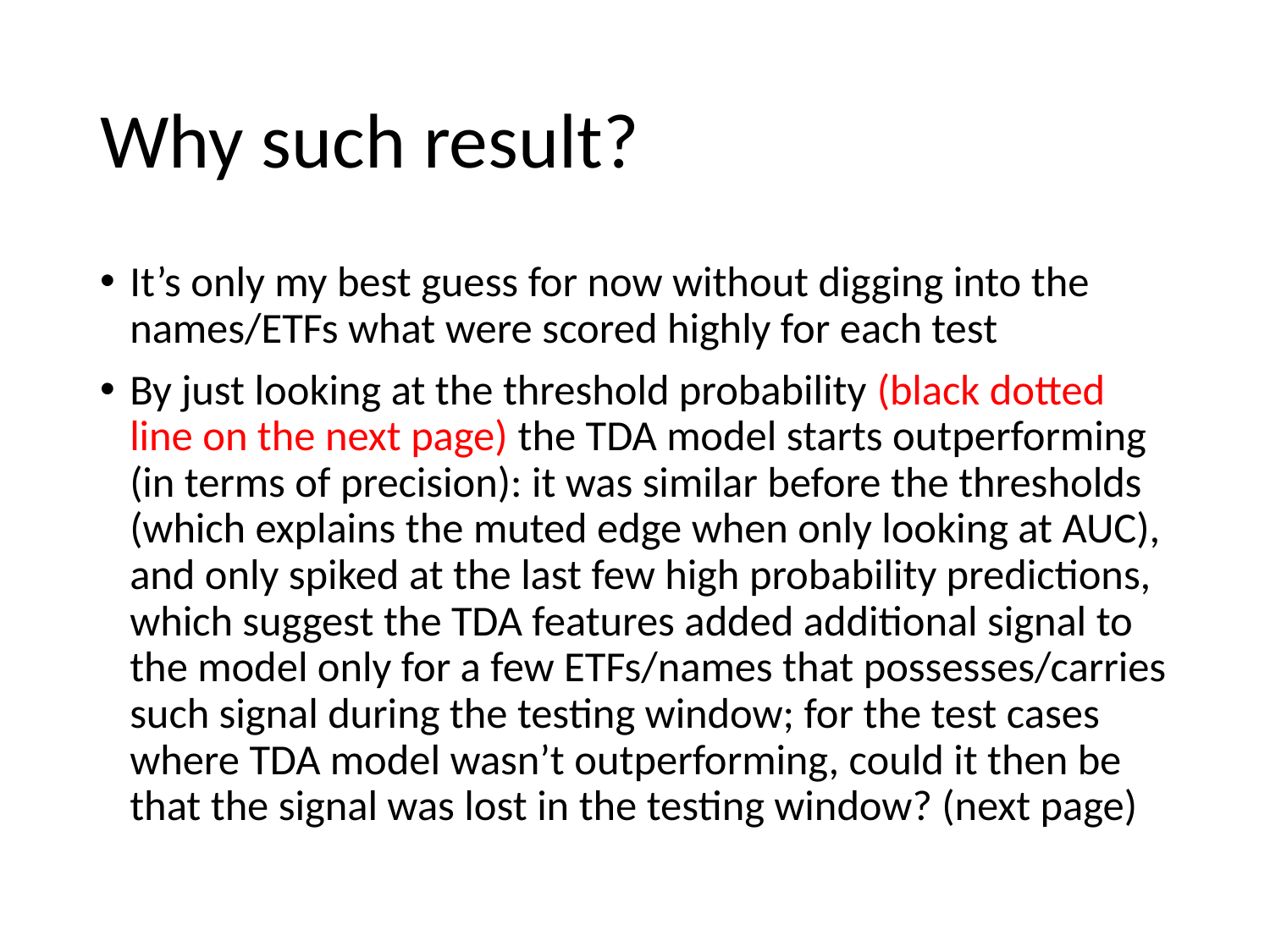

# Why such result?
It’s only my best guess for now without digging into the names/ETFs what were scored highly for each test
By just looking at the threshold probability (black dotted line on the next page) the TDA model starts outperforming (in terms of precision): it was similar before the thresholds (which explains the muted edge when only looking at AUC), and only spiked at the last few high probability predictions, which suggest the TDA features added additional signal to the model only for a few ETFs/names that possesses/carries such signal during the testing window; for the test cases where TDA model wasn’t outperforming, could it then be that the signal was lost in the testing window? (next page)